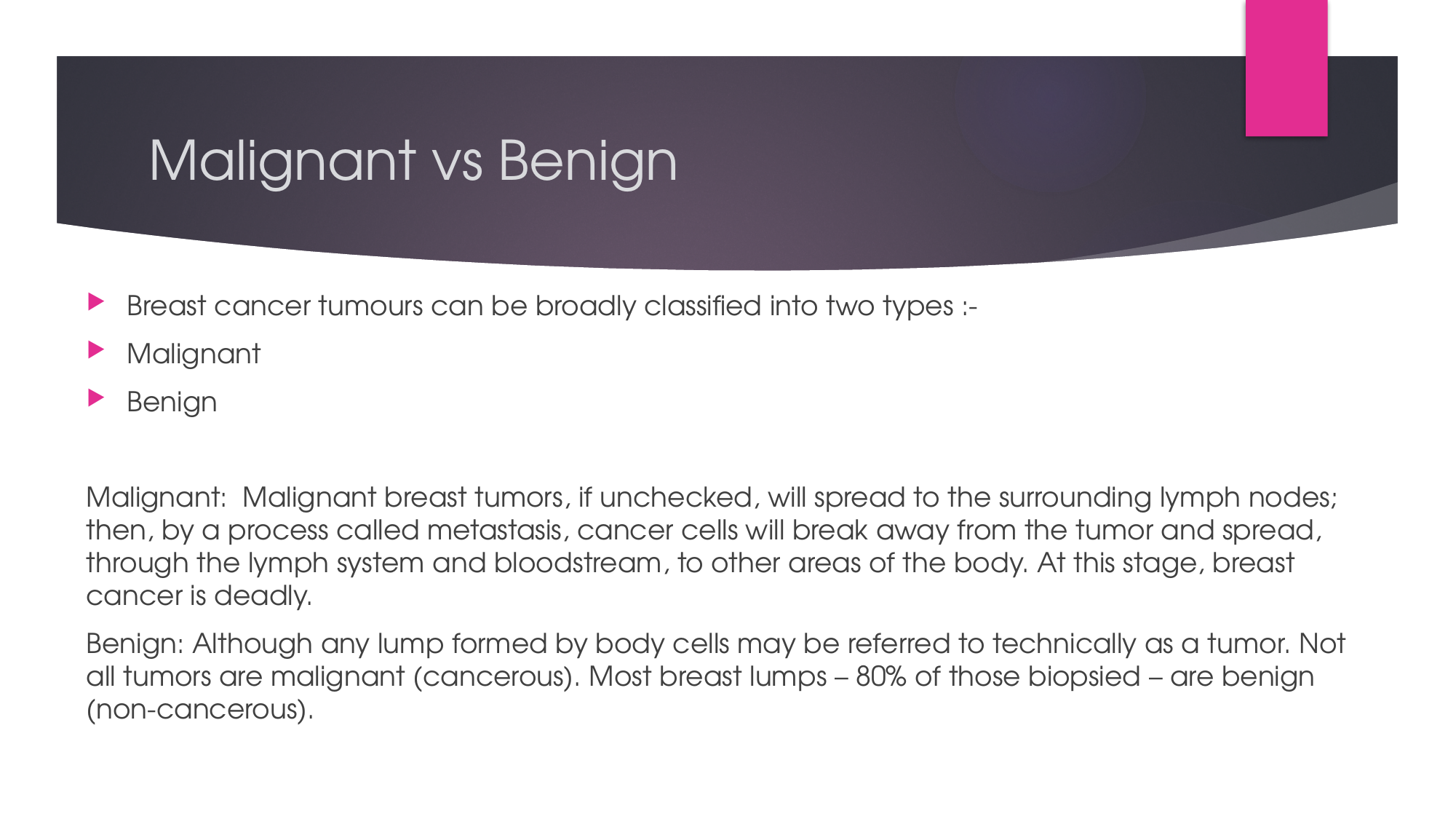

# Malignant vs Benign
Breast cancer tumours can be broadly classified into two types :-
Malignant
Benign

Malignant:  Malignant breast tumors, if unchecked, will spread to the surrounding lymph nodes; then, by a process called metastasis, cancer cells will break away from the tumor and spread, through the lymph system and bloodstream, to other areas of the body. At this stage, breast cancer is deadly.
Benign: Although any lump formed by body cells may be referred to technically as a tumor. Not all tumors are malignant (cancerous). Most breast lumps – 80% of those biopsied – are benign (non-cancerous).